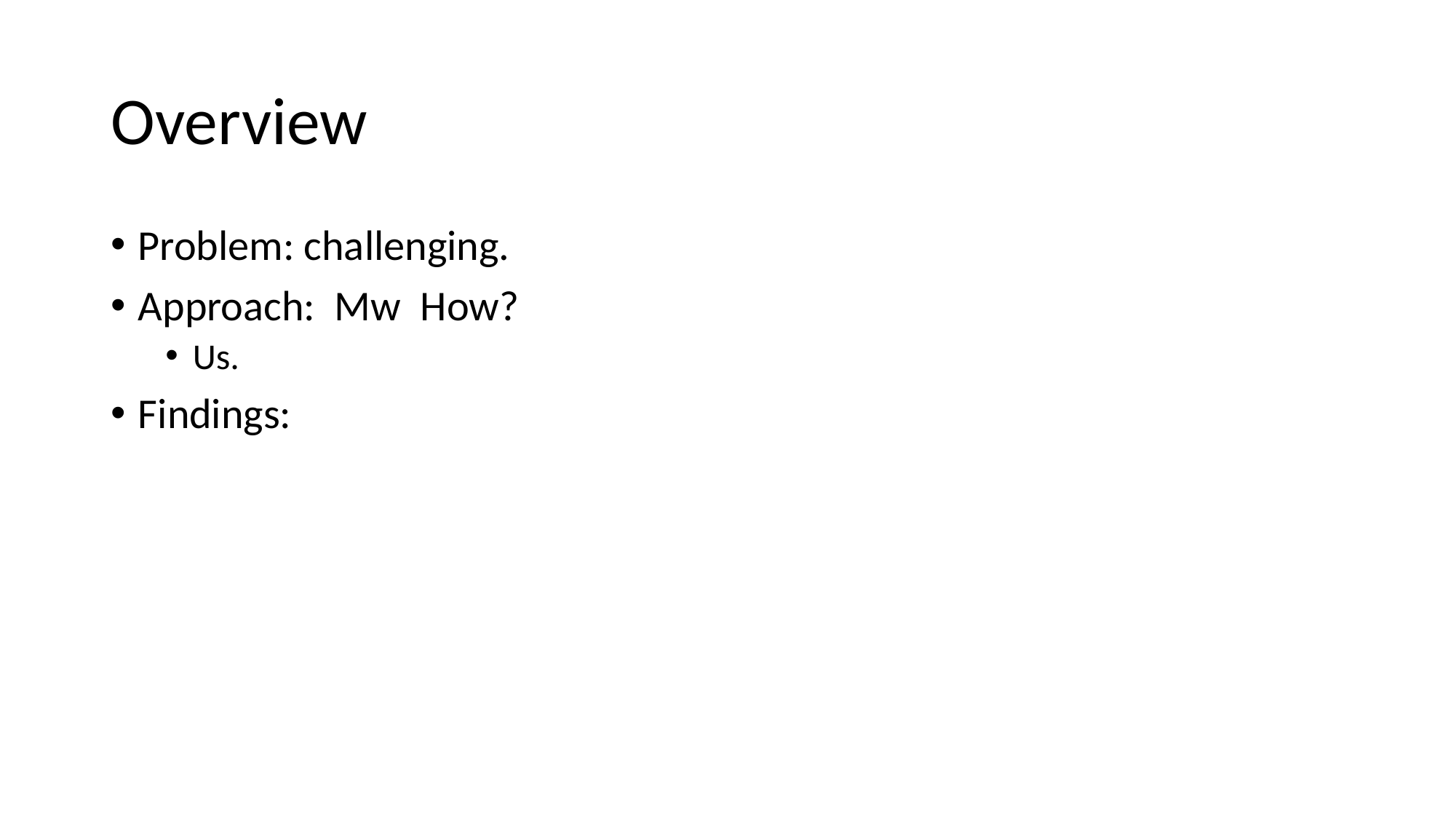

# Overview
Problem: challenging.
Approach:  Mw  How?
Us.
Findings: